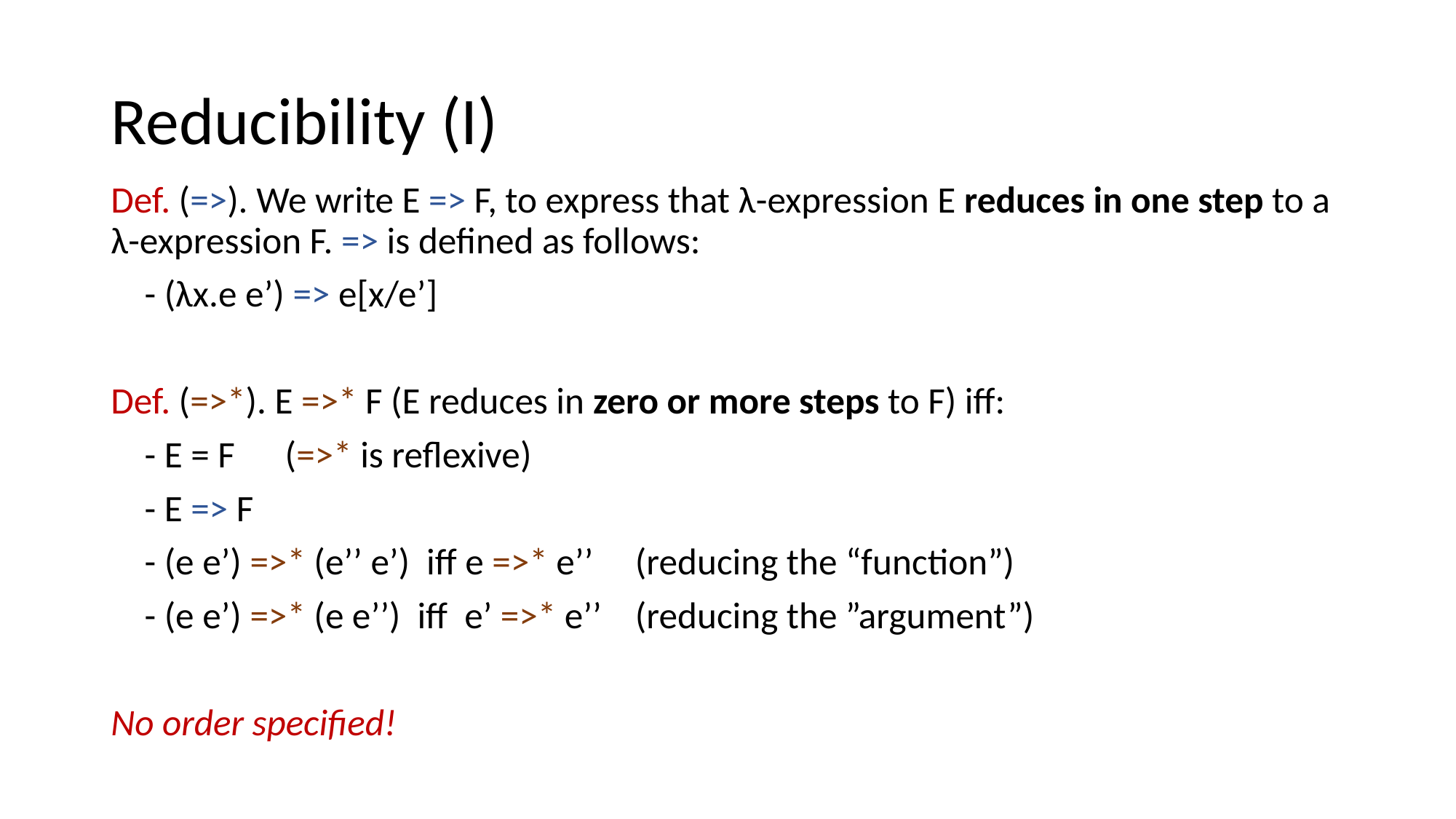

# Reducibility (I)
Def. (=>). We write E => F, to express that λ-expression E reduces in one step to a λ-expression F. => is defined as follows:
    - (λx.e e’) => e[x/e’]

Def. (=>*). E =>* F (E reduces in zero or more steps to F) iff:
    - E = F      (=>* is reflexive)
    - E => F
    - (e e’) =>* (e’’ e’)  iff e =>* e’’     (reducing the “function”)
    - (e e’) =>* (e e’’)  iff  e’ =>* e’’    (reducing the ”argument”)

No order specified!